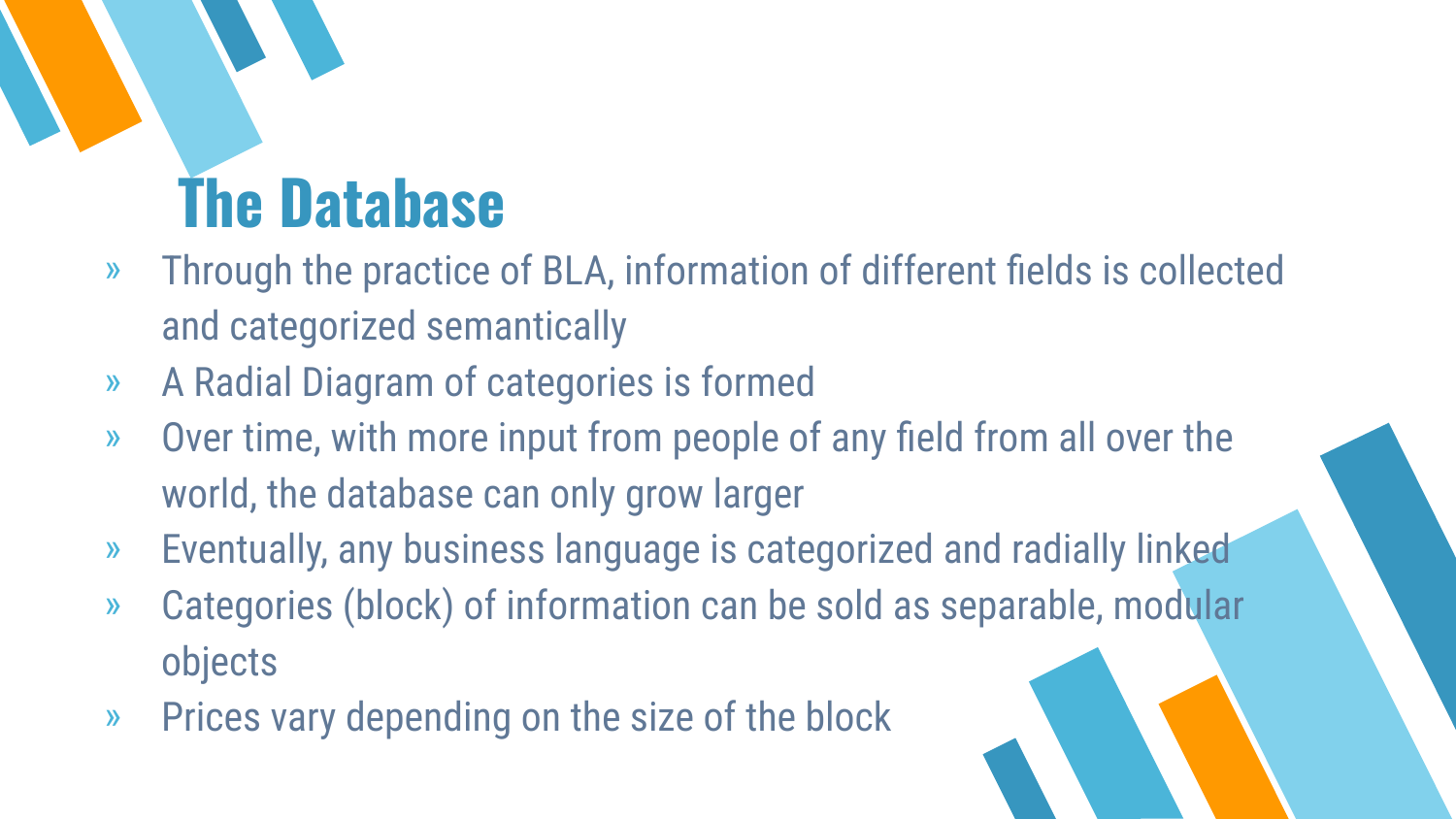

# The Database
Through the practice of BLA, information of different fields is collected and categorized semantically
A Radial Diagram of categories is formed
Over time, with more input from people of any field from all over the world, the database can only grow larger
Eventually, any business language is categorized and radially linked
Categories (block) of information can be sold as separable, modular objects
Prices vary depending on the size of the block